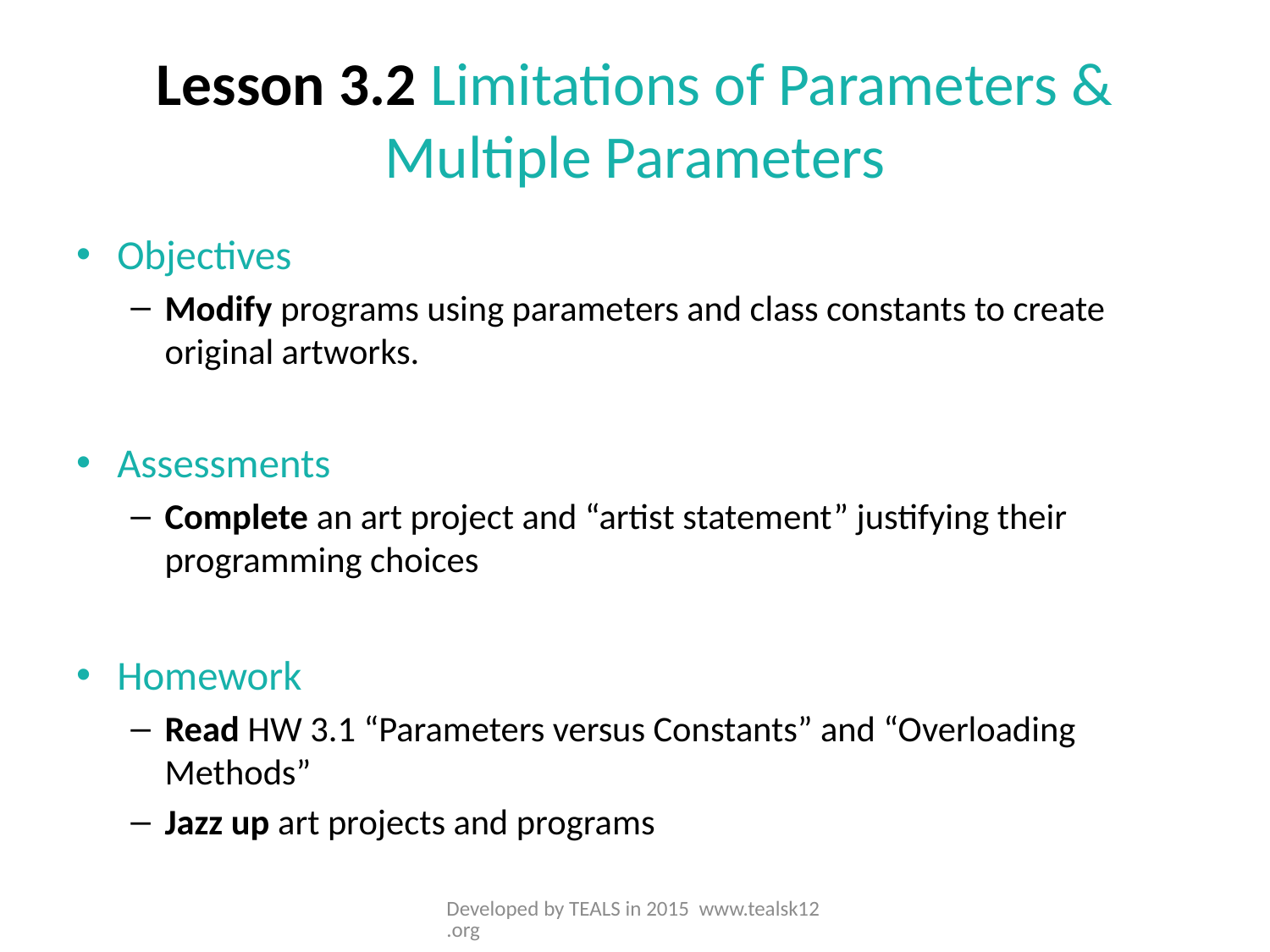

# Lesson 3.2 Limitations of Parameters & Multiple Parameters
Objectives
Modify programs using parameters and class constants to create original artworks.

Assessments
Complete an art project and “artist statement” justifying their programming choices

Homework
Read HW 3.1 “Parameters versus Constants” and “Overloading Methods”
Jazz up art projects and programs

Developed by TEALS in 2015  www.tealsk12.org